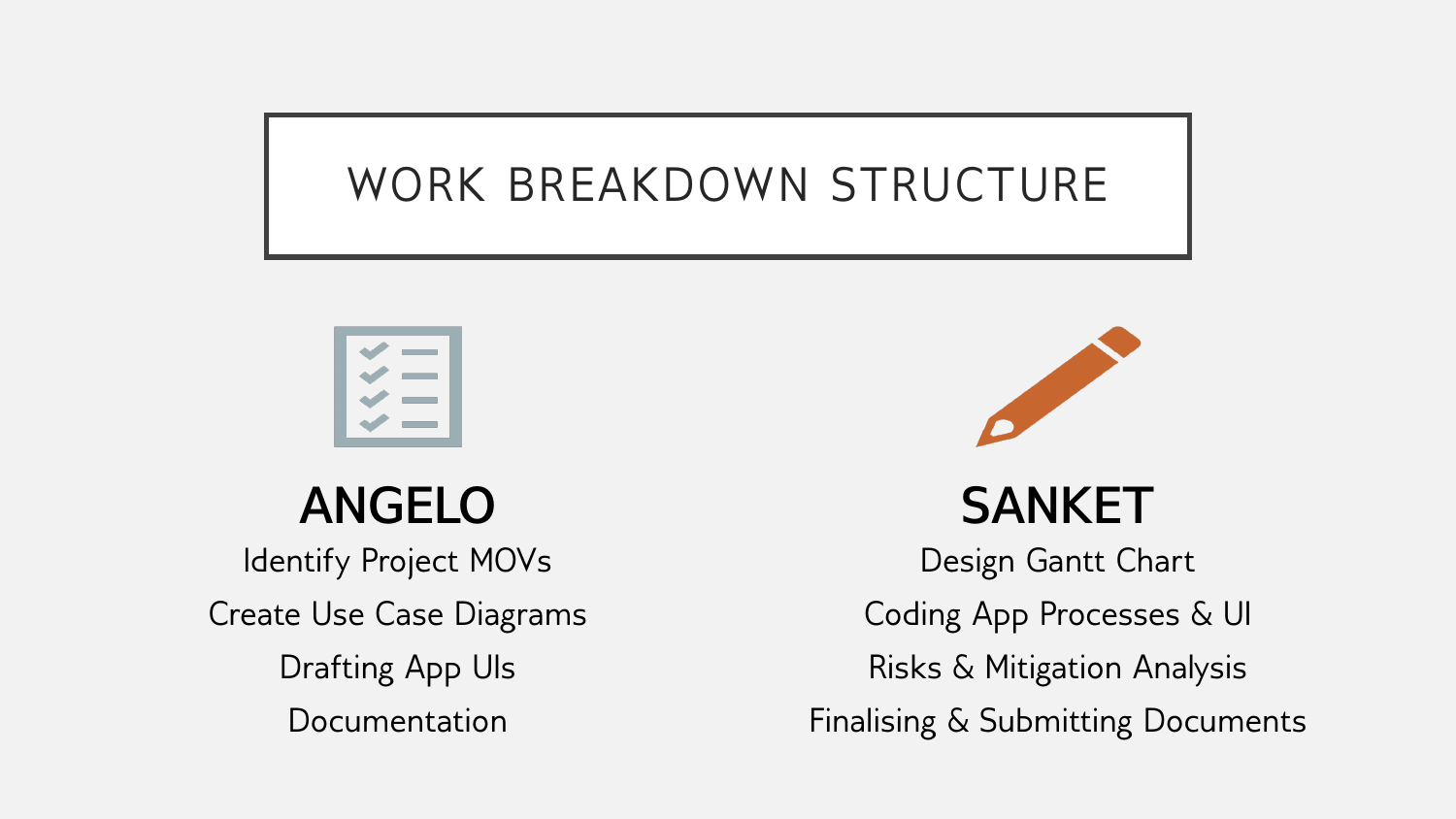

# Work Breakdown Structure
ANGELO
Identify Project MOVs
Create Use Case Diagrams
Drafting App UIs
Documentation
SANKET
Design Gantt Chart
Coding App Processes & UI
Risks & Mitigation Analysis
Finalising & Submitting Documents